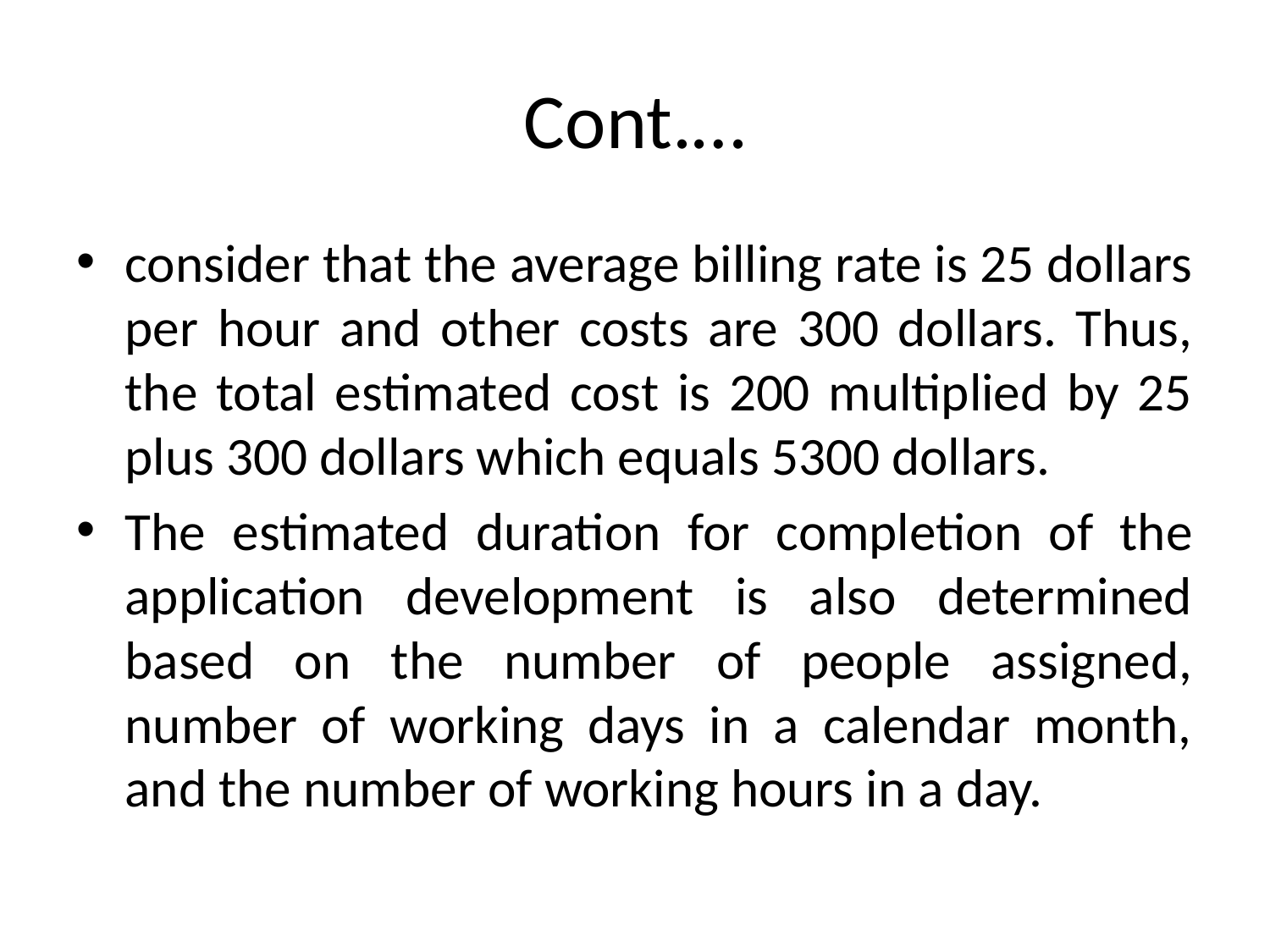

# Cont.…
consider that the average billing rate is 25 dollars per hour and other costs are 300 dollars. Thus, the total estimated cost is 200 multiplied by 25 plus 300 dollars which equals 5300 dollars.
The estimated duration for completion of the application development is also determined based on the number of people assigned, number of working days in a calendar month, and the number of working hours in a day.